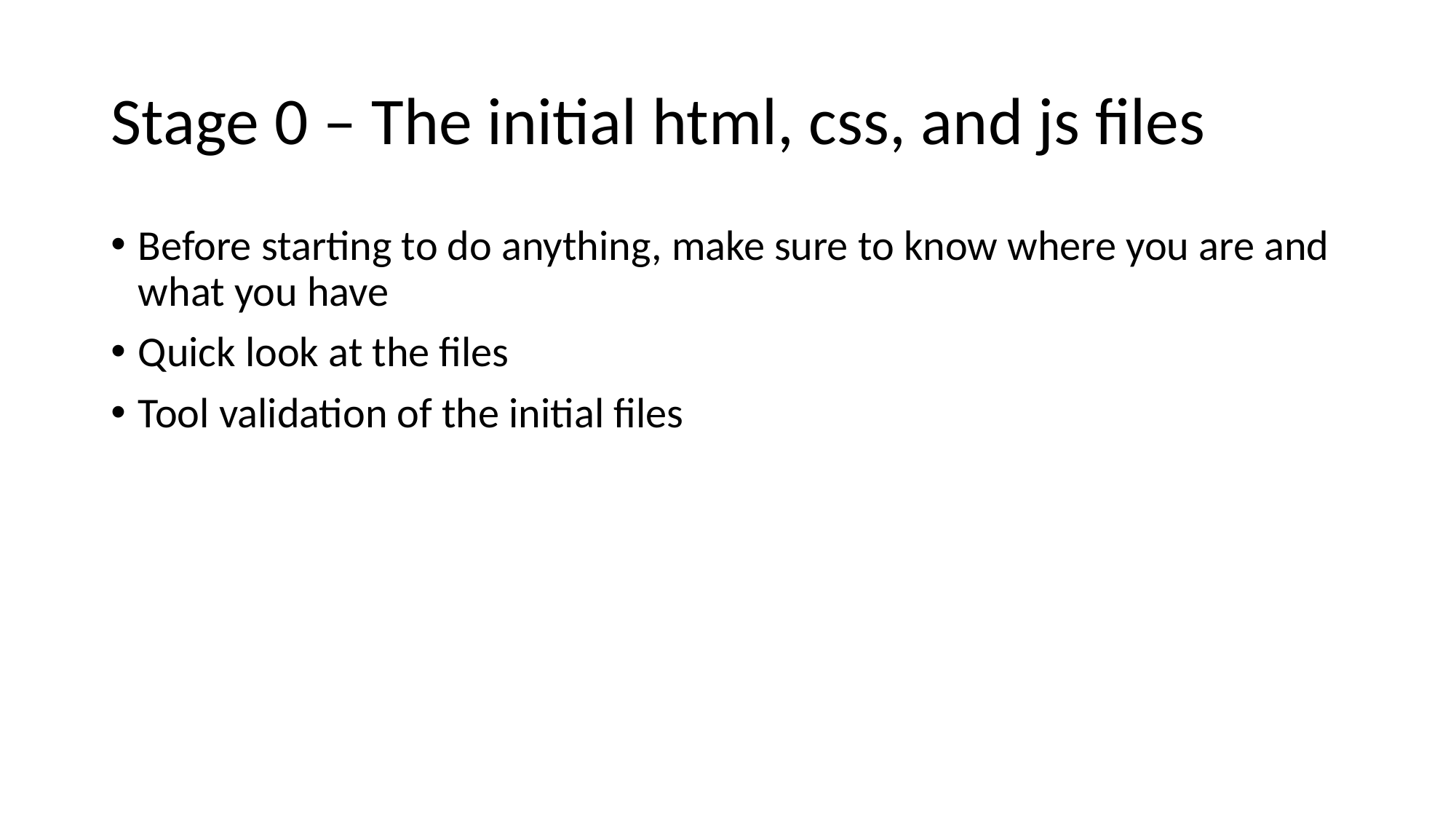

# Stage 0 – The initial html, css, and js files
Before starting to do anything, make sure to know where you are and what you have
Quick look at the files
Tool validation of the initial files